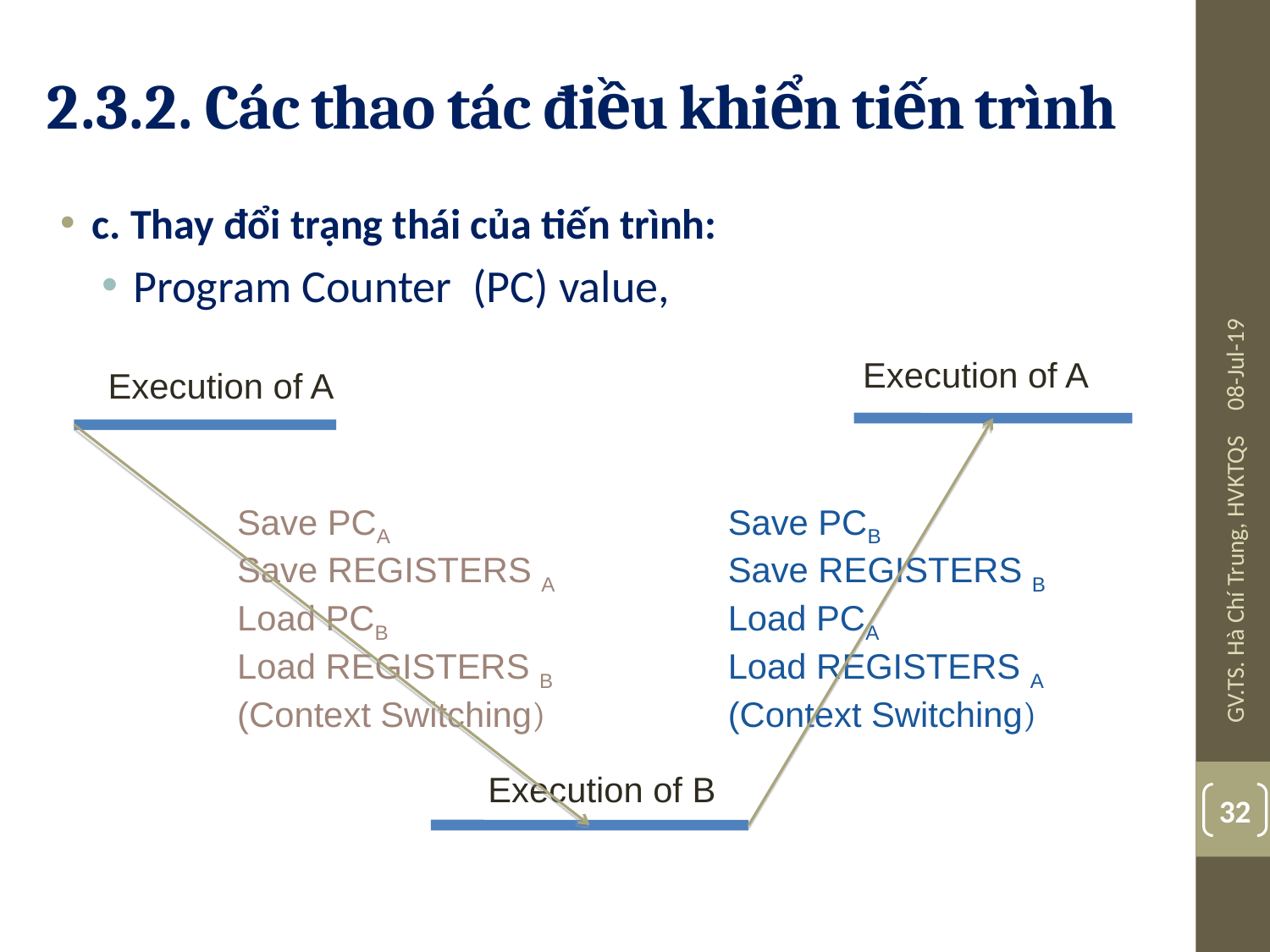

# 2.3.2. Các thao tác điều khiển tiến trình
c. Thay đổi trạng thái của tiến trình:
Program Counter  (PC) value,
08-Jul-19
Execution of A
Execution of A

Save PCA
Save REGISTERS A
Load PCB
Load REGISTERS B
(Context Switching)
Save PCB
Save REGISTERS B
Load PCA
Load REGISTERS A
(Context Switching)
Execution of B

GV.TS. Hà Chí Trung, HVKTQS
32